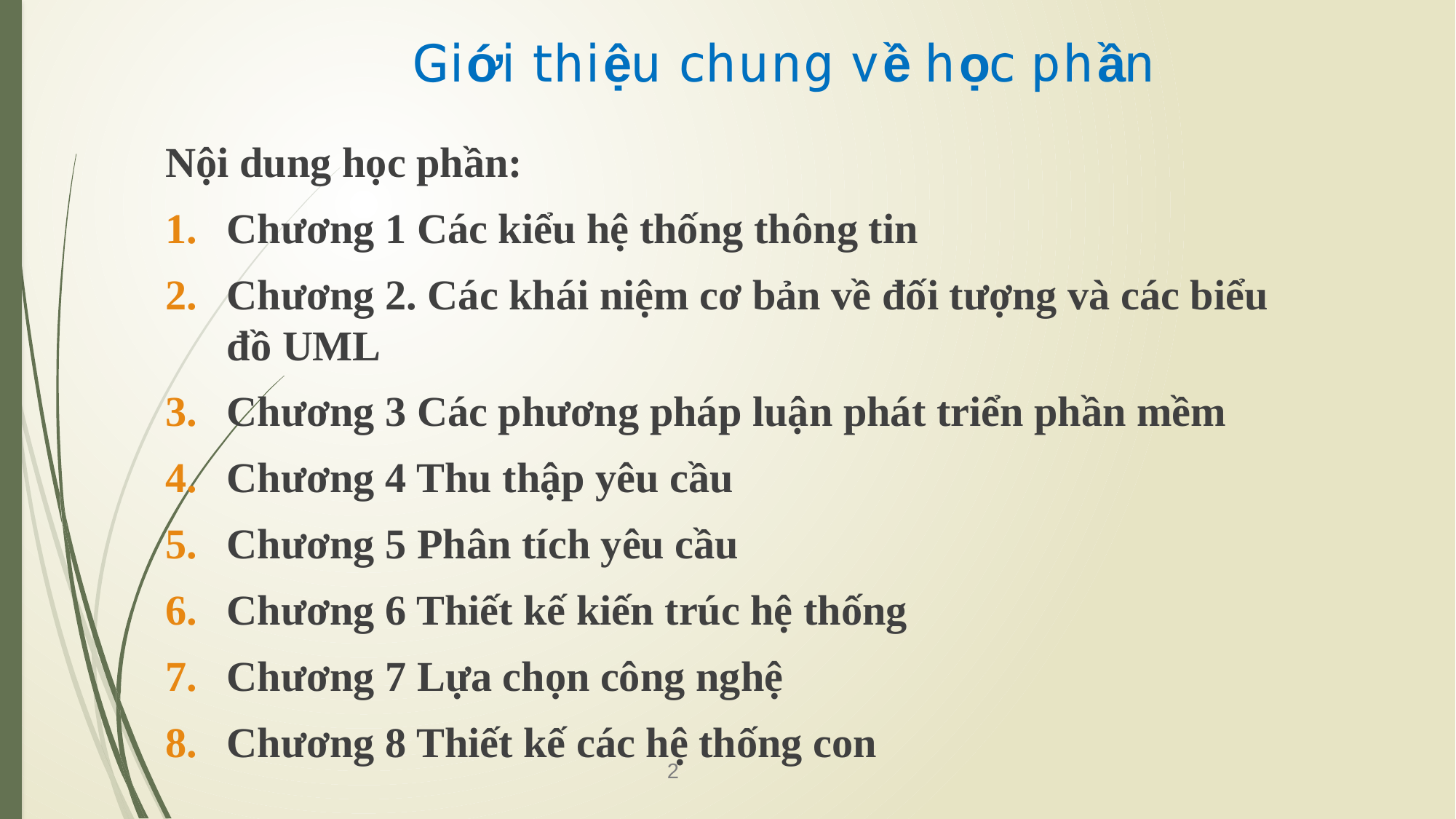

# Giới thiệu chung về học phần
Nội dung học phần:
Chương 1 Các kiểu hệ thống thông tin
Chương 2. Các khái niệm cơ bản về đối tượng và các biểu đồ UML
Chương 3 Các phương pháp luận phát triển phần mềm
Chương 4 Thu thập yêu cầu
Chương 5 Phân tích yêu cầu
Chương 6 Thiết kế kiến trúc hệ thống
Chương 7 Lựa chọn công nghệ
Chương 8 Thiết kế các hệ thống con

2